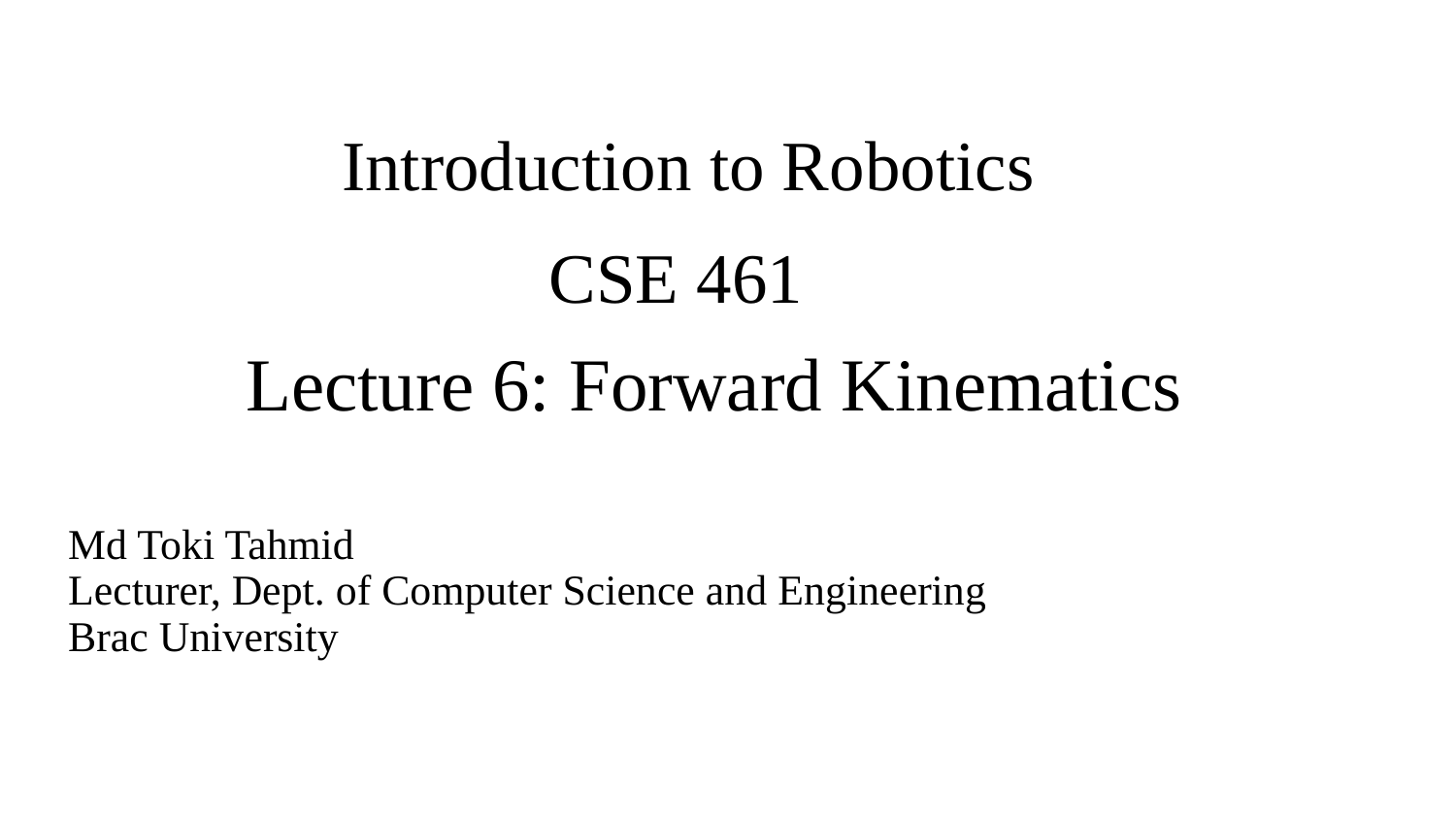

Introduction to Robotics
CSE 461
Lecture 6: Forward Kinematics

Md Toki Tahmid
Lecturer, Dept. of Computer Science and Engineering
Brac University